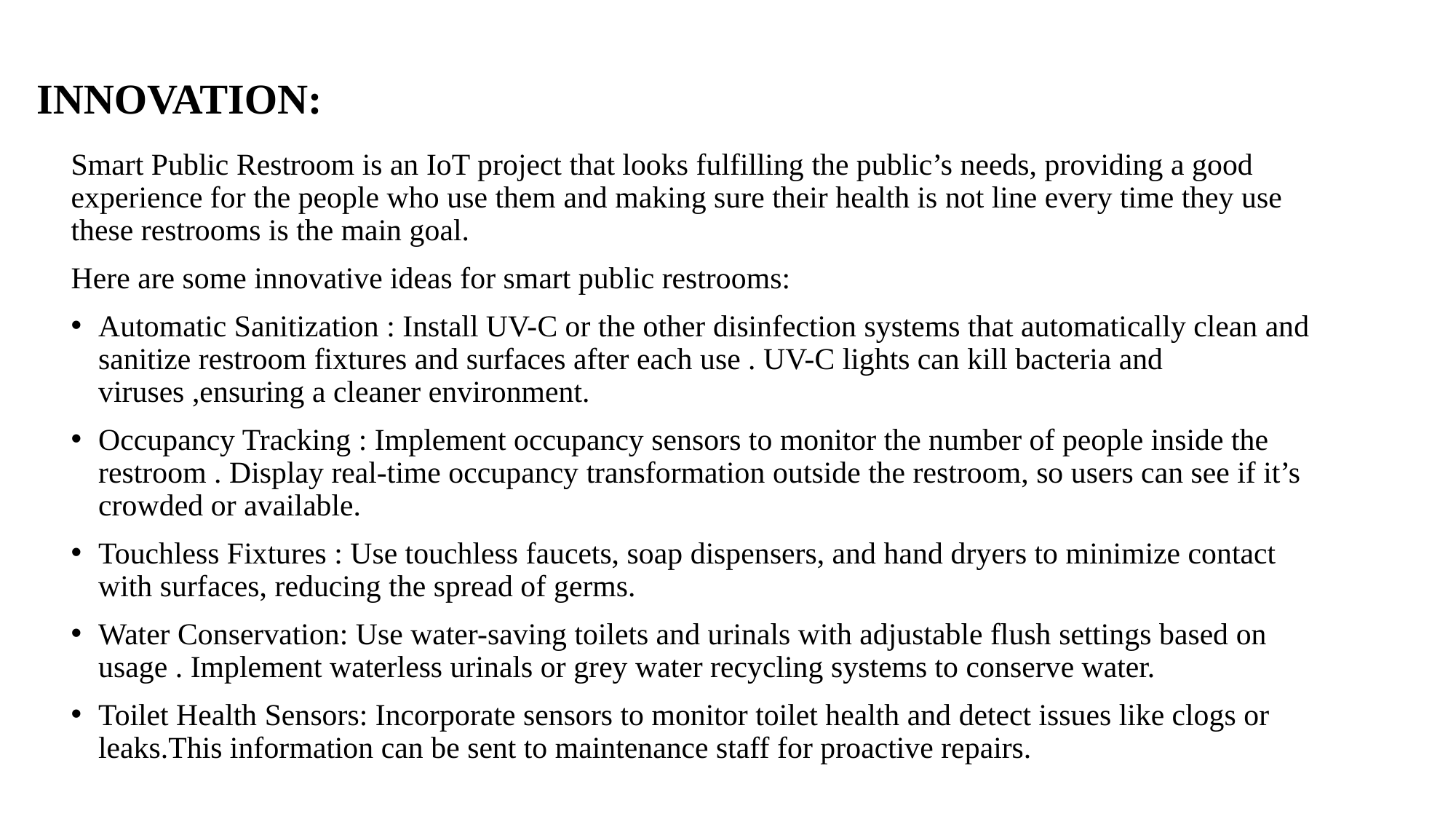

# INNOVATION:
Smart Public Restroom is an IoT project that looks fulfilling the public’s needs, providing a good experience for the people who use them and making sure their health is not line every time they use these restrooms is the main goal.
Here are some innovative ideas for smart public restrooms:
Automatic Sanitization : Install UV-C or the other disinfection systems that automatically clean and sanitize restroom fixtures and surfaces after each use . UV-C lights can kill bacteria and viruses ,ensuring a cleaner environment.
Occupancy Tracking : Implement occupancy sensors to monitor the number of people inside the restroom . Display real-time occupancy transformation outside the restroom, so users can see if it’s crowded or available.
Touchless Fixtures : Use touchless faucets, soap dispensers, and hand dryers to minimize contact with surfaces, reducing the spread of germs.
Water Conservation: Use water-saving toilets and urinals with adjustable flush settings based on usage . Implement waterless urinals or grey water recycling systems to conserve water.
Toilet Health Sensors: Incorporate sensors to monitor toilet health and detect issues like clogs or leaks.This information can be sent to maintenance staff for proactive repairs.